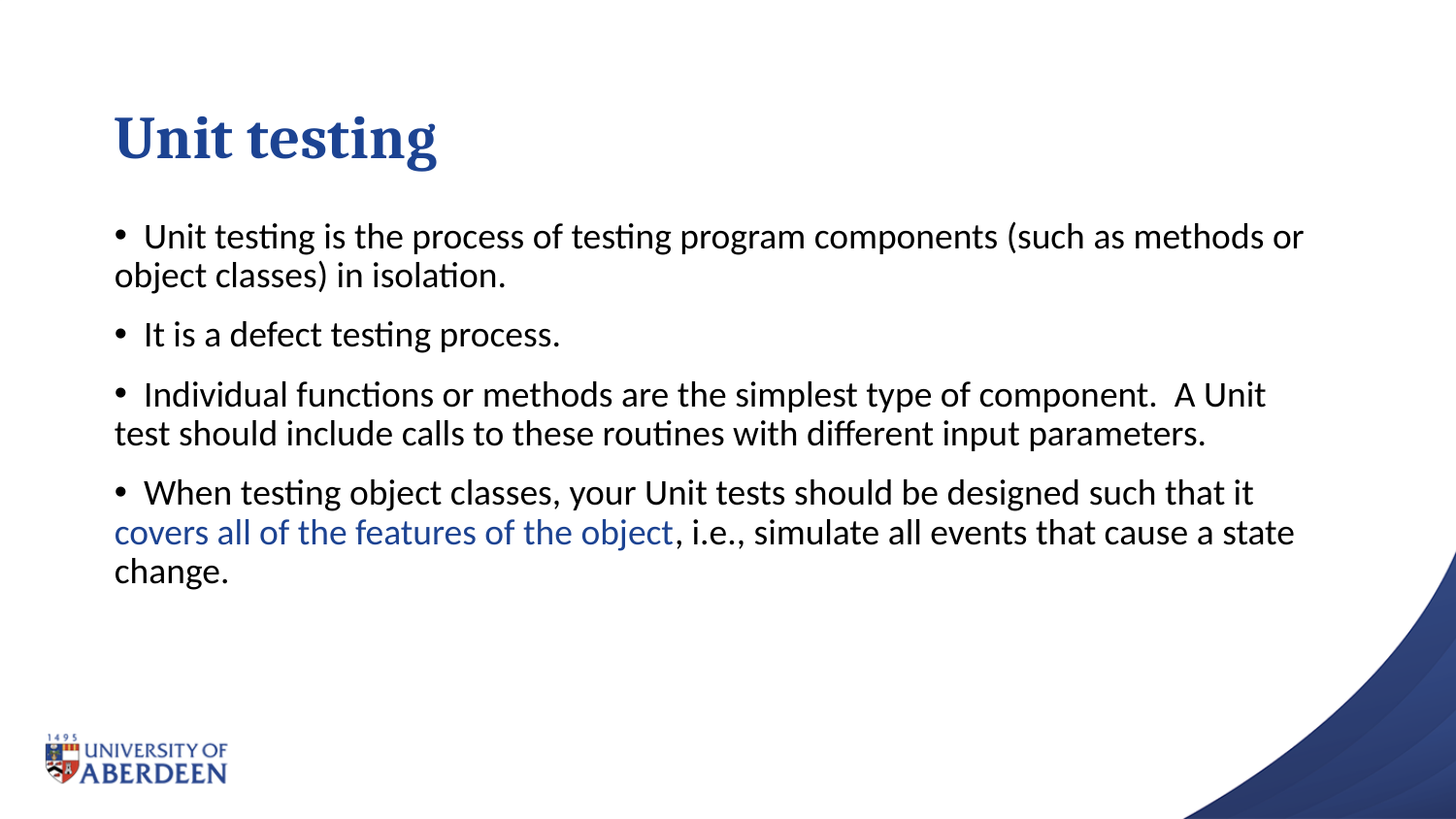

# Unit testing
  Unit testing is the process of testing program components (such as methods or object classes) in isolation.
  It is a defect testing process.
  Individual functions or methods are the simplest type of component.  A Unit test should include calls to these routines with different input parameters.
  When testing object classes, your Unit tests should be designed such that it covers all of the features of the object, i.e., simulate all events that cause a state change.